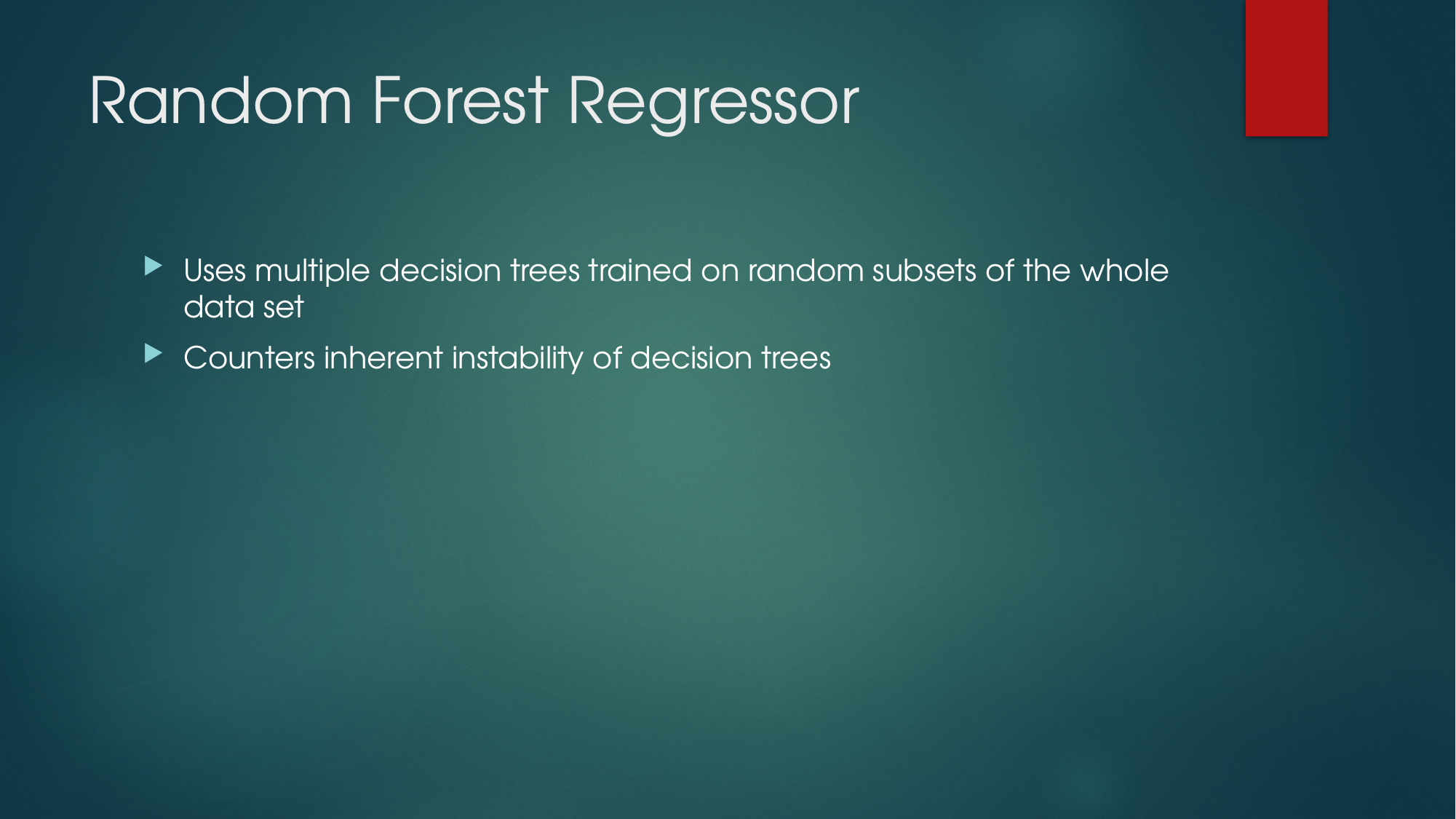

# Random Forest Regressor
Uses multiple decision trees trained on random subsets of the whole data set
Counters inherent instability of decision trees